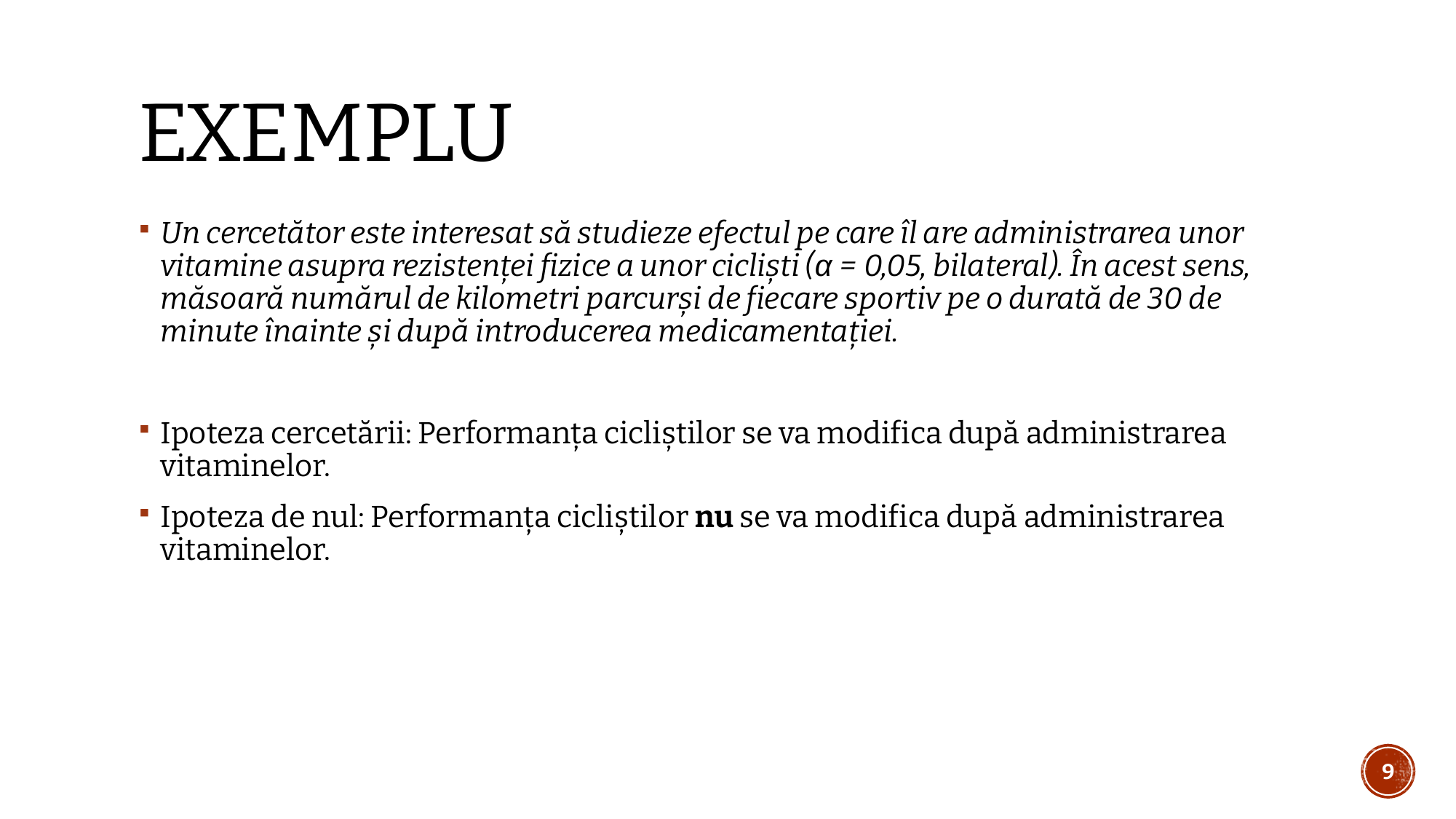

# Exemplu
Un cercetător este interesat să studieze efectul pe care îl are administrarea unor vitamine asupra rezistenței fizice a unor cicliști (α = 0,05, bilateral). În acest sens, măsoară numărul de kilometri parcurși de fiecare sportiv pe o durată de 30 de minute înainte și după introducerea medicamentației.

Ipoteza cercetării: Performanța cicliștilor se va modifica după administrarea vitaminelor.
Ipoteza de nul: Performanța cicliștilor nu se va modifica după administrarea vitaminelor.
9